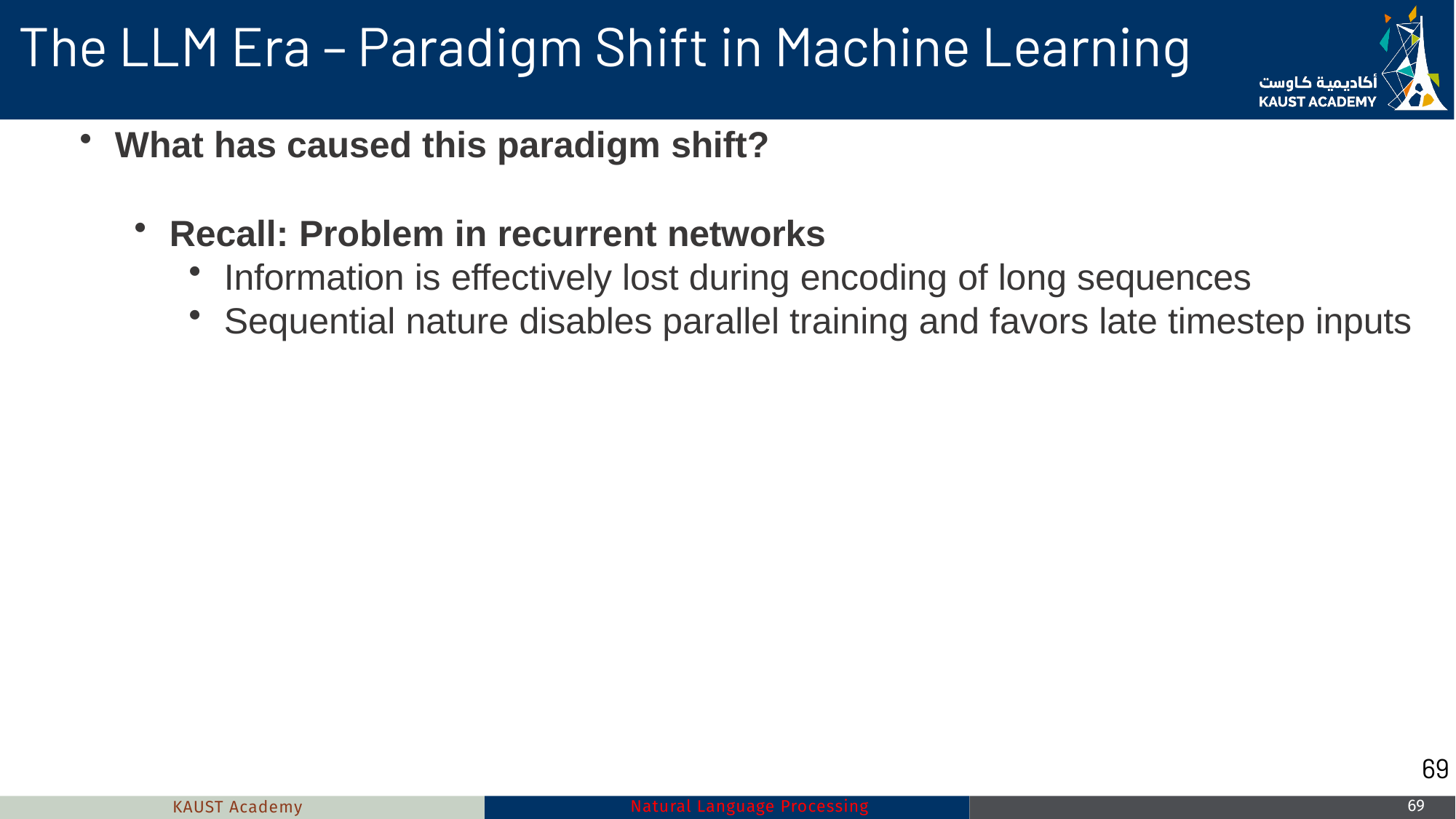

# The LLM Era – Paradigm Shift in Machine Learning
What has caused this paradigm shift?

Recall: Problem in recurrent networks
Information is effectively lost during encoding of long sequences
Sequential nature disables parallel training and favors late timestep inputs
69